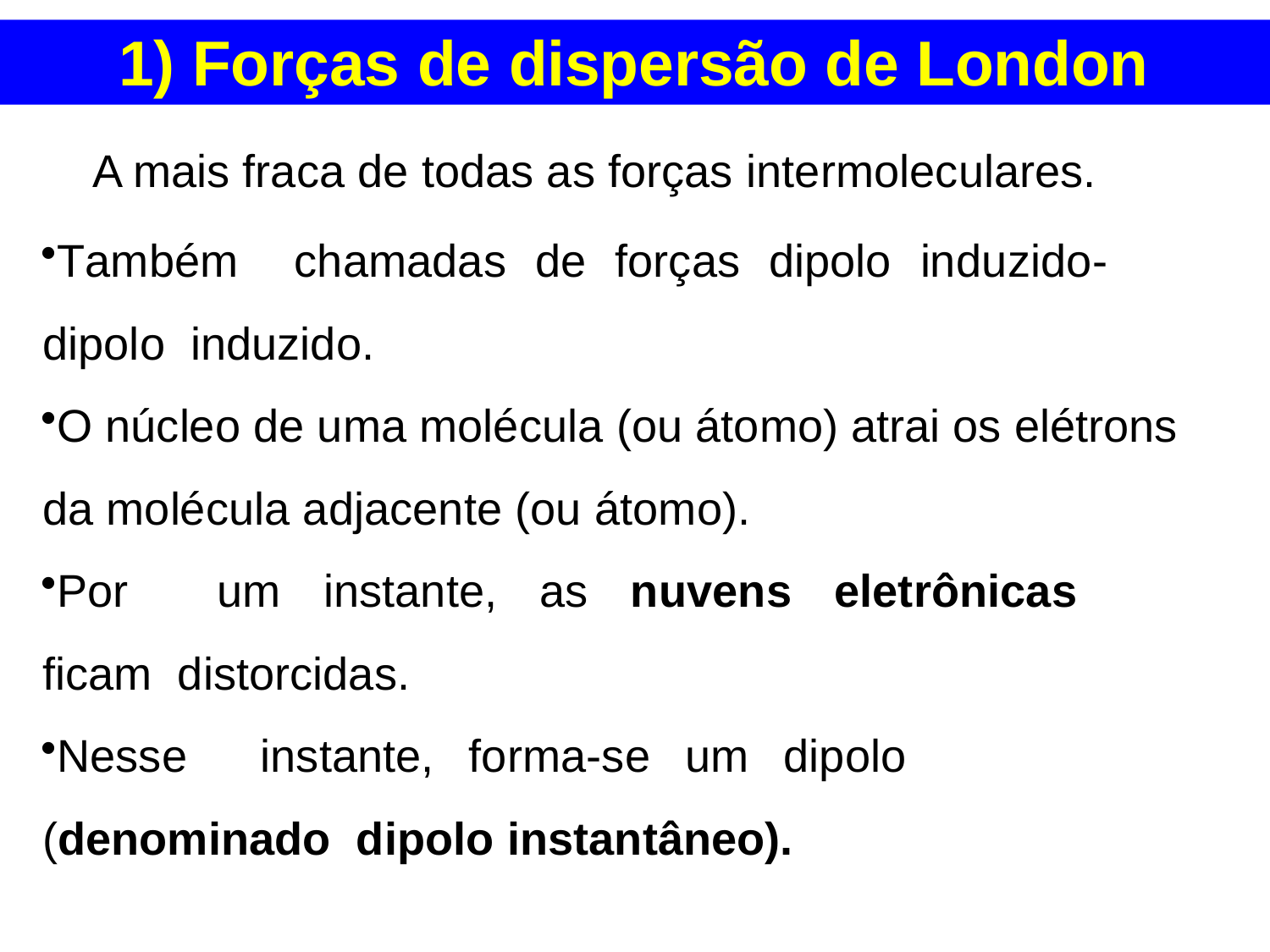

# 1) Forças de dispersão de London
A mais fraca de todas as forças intermoleculares.
Também	chamadas	de	forças	dipolo	induzido-dipolo  induzido.
O núcleo de uma molécula (ou átomo) atrai os elétrons  da molécula adjacente (ou átomo).
Por	um	instante,	as	nuvens	eletrônicas	ficam  distorcidas.
Nesse	instante,	forma-se	um	dipolo	(denominado  dipolo instantâneo).